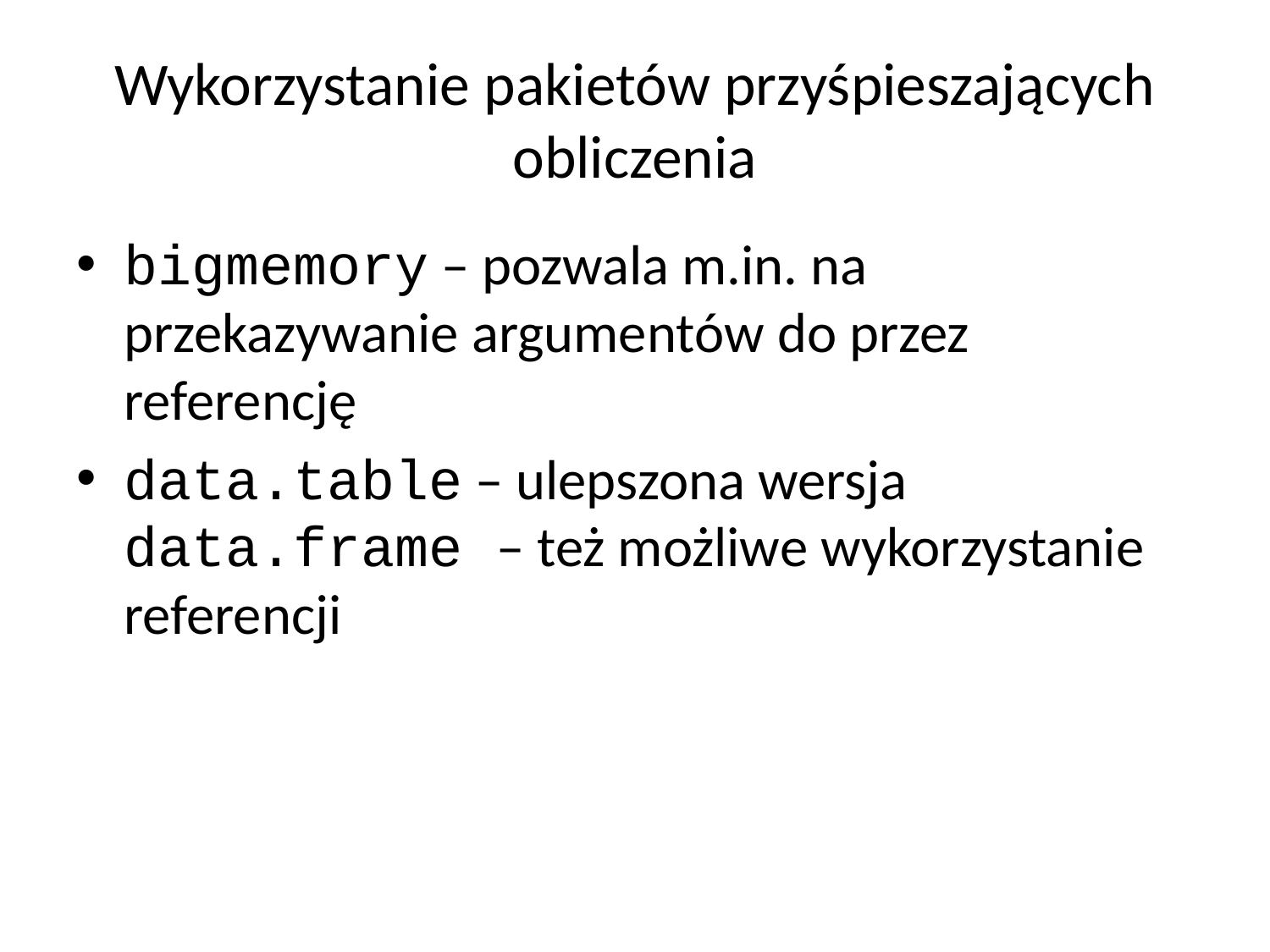

# Wykorzystanie pakietów przyśpieszających obliczenia
bigmemory – pozwala m.in. na przekazywanie argumentów do przez referencję
data.table – ulepszona wersja data.frame – też możliwe wykorzystanie referencji